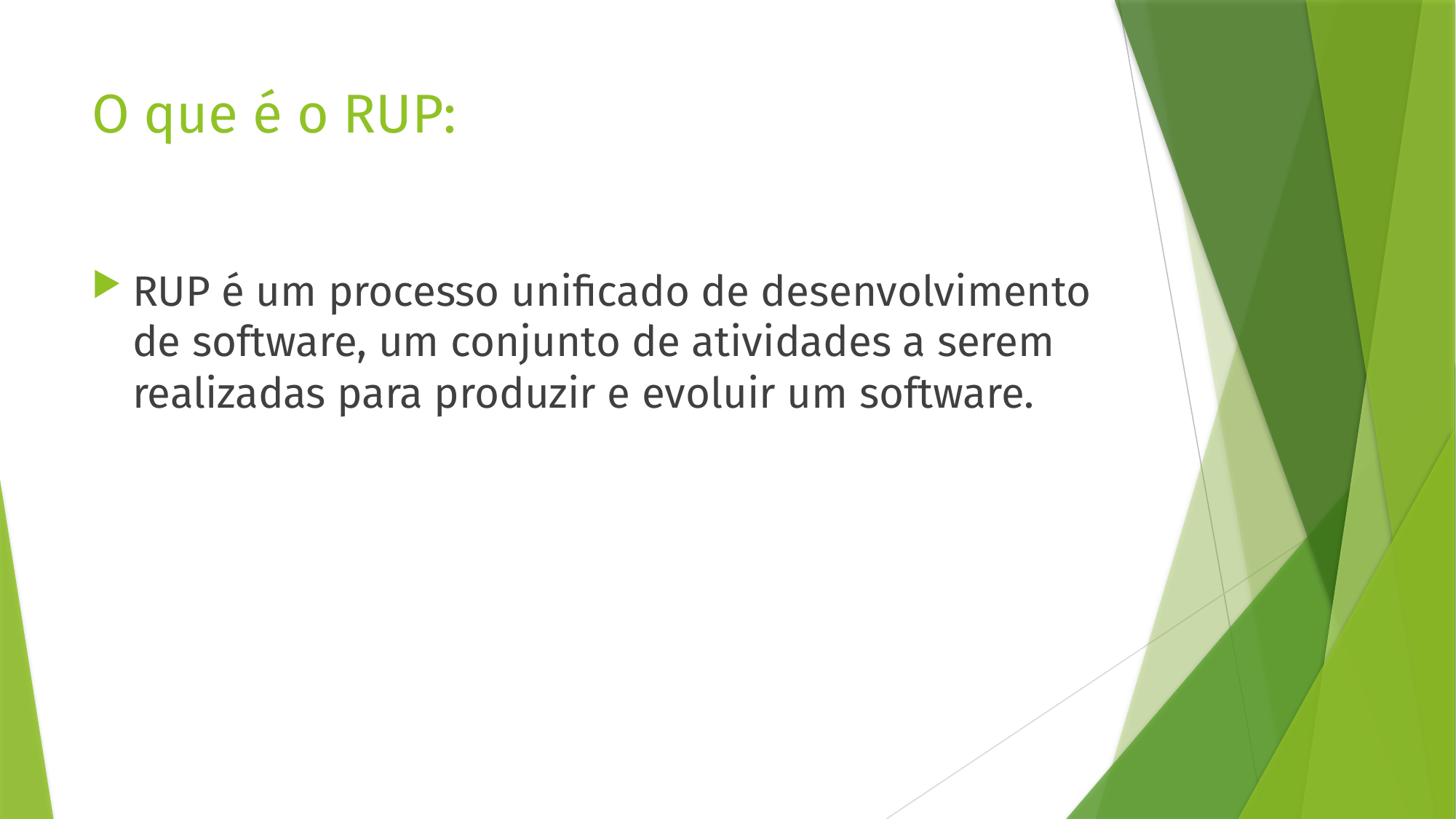

# O que é o RUP:
RUP é um processo unificado de desenvolvimento de software, um conjunto de atividades a serem realizadas para produzir e evoluir um software.